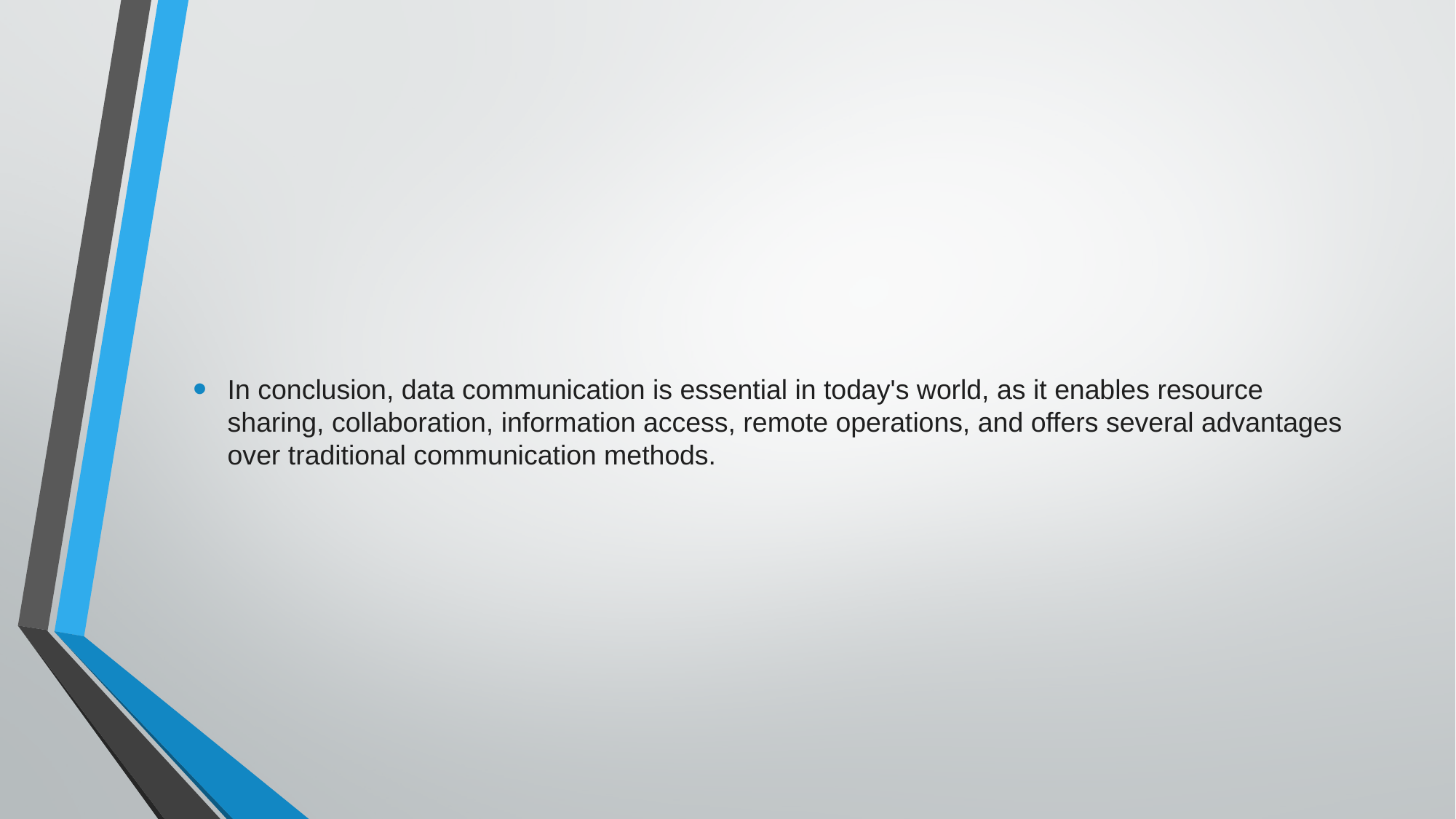

In conclusion, data communication is essential in today's world, as it enables resource sharing, collaboration, information access, remote operations, and offers several advantages over traditional communication methods.